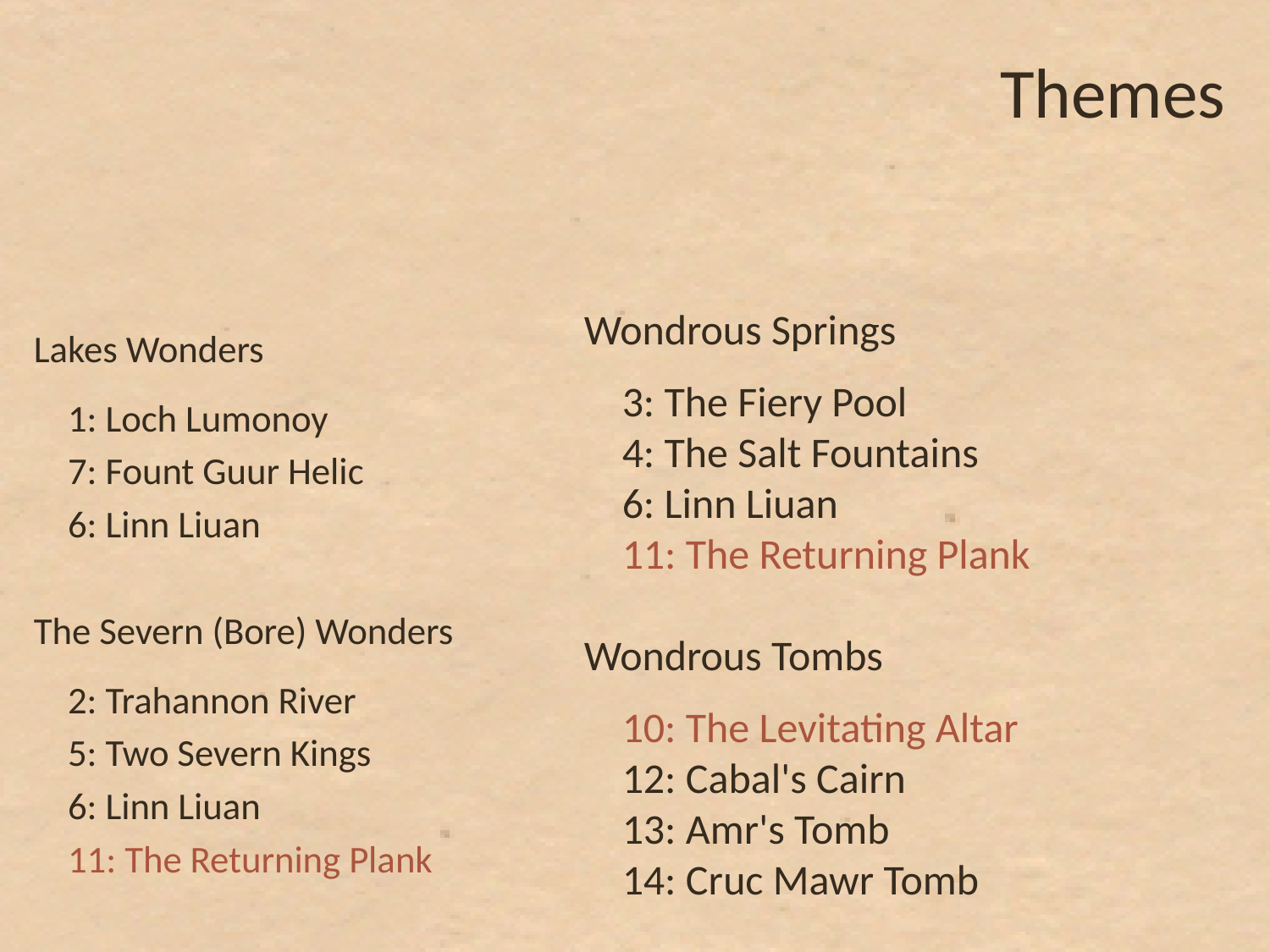

# Themes
Wondrous Springs
    3: The Fiery Pool
    4: The Salt Fountains
    6: Linn Liuan
    11: The Returning Plank

Wondrous Tombs
    10: The Levitating Altar
    12: Cabal's Cairn
    13: Amr's Tomb
    14: Cruc Mawr Tomb
Lakes Wonders
    1: Loch Lumonoy
    7: Fount Guur Helic
    6: Linn Liuan

The Severn (Bore) Wonders
    2: Trahannon River
    5: Two Severn Kings
    6: Linn Liuan
    11: The Returning Plank